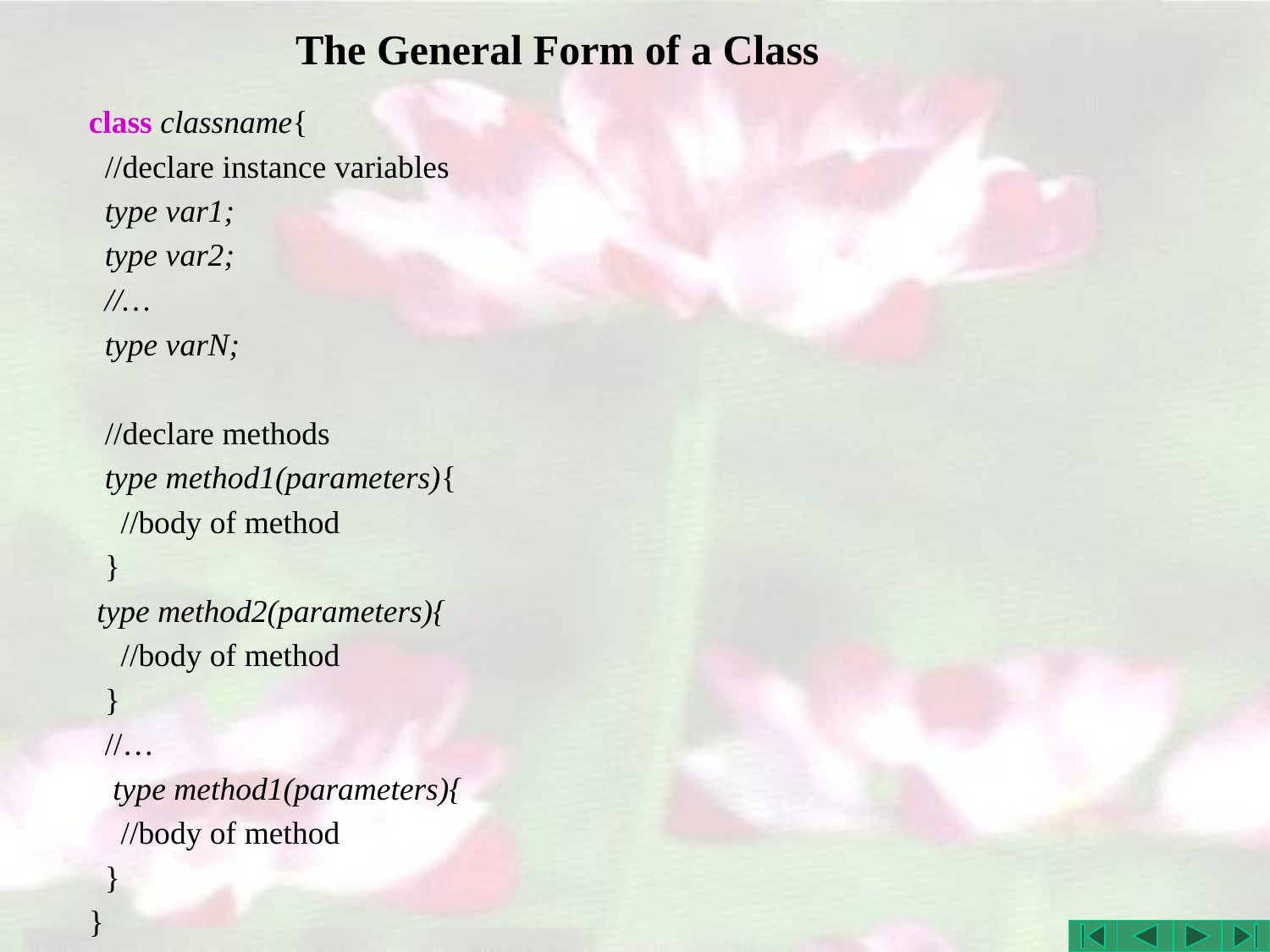

# The General Form of a Class
class classname{
  //declare instance variables
  type var1;
  type var2;
  //…
  type varN;

  //declare methods
  type method1(parameters){
    //body of method
  }
 type method2(parameters){
    //body of method
  }
  //…
   type method1(parameters){
    //body of method
  }
}